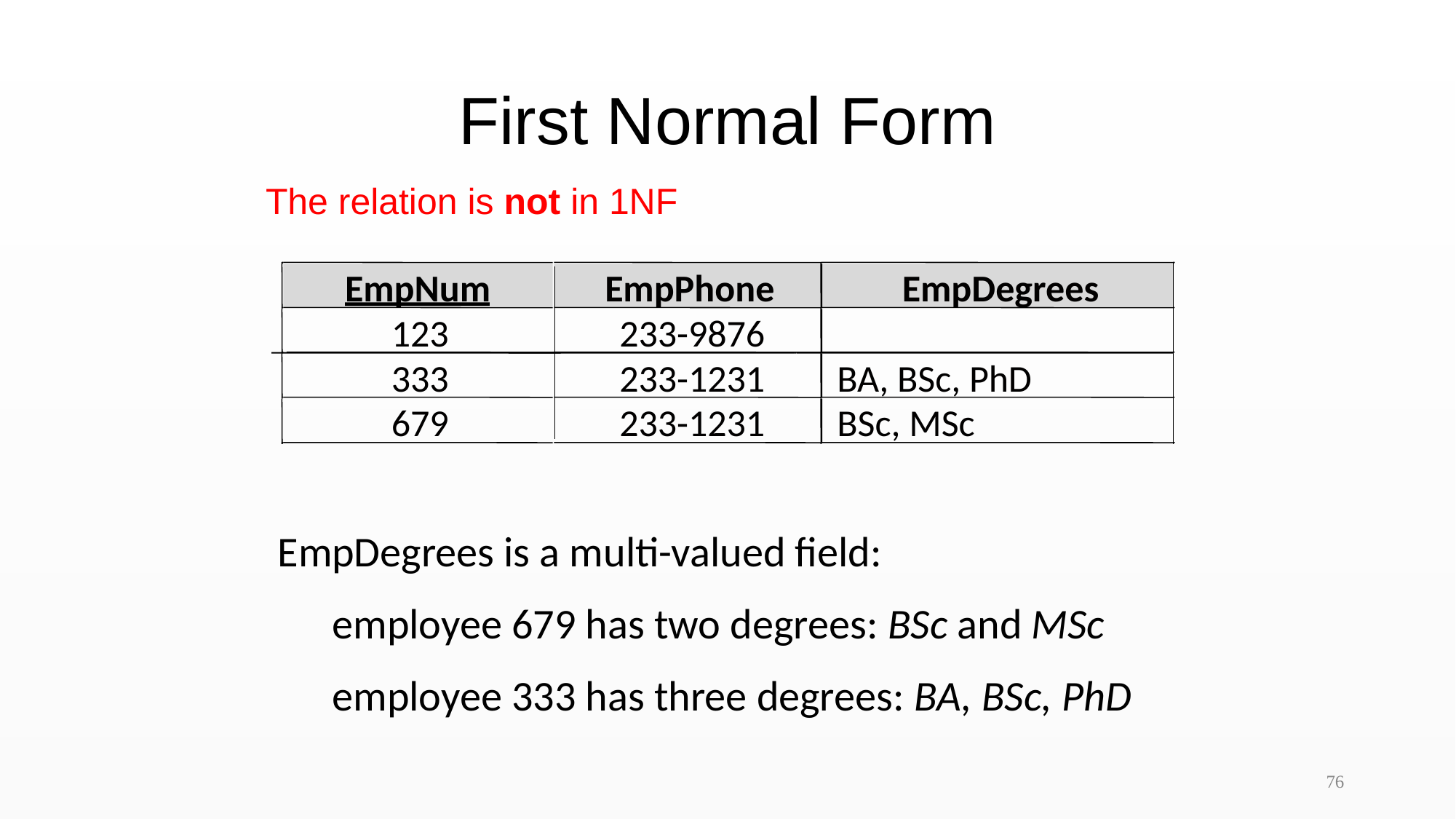

# First Normal Form
The relation is not in 1NF
EmpPhone
EmpDegrees

EmpNum

123
233-9876

333
BA, BSc, PhD
233-1231
679

BSc, MSc
233-1231
EmpDegrees is a multi-valued field:
employee 679 has two degrees: BSc and MSc
employee 333 has three degrees: BA, BSc, PhD
76